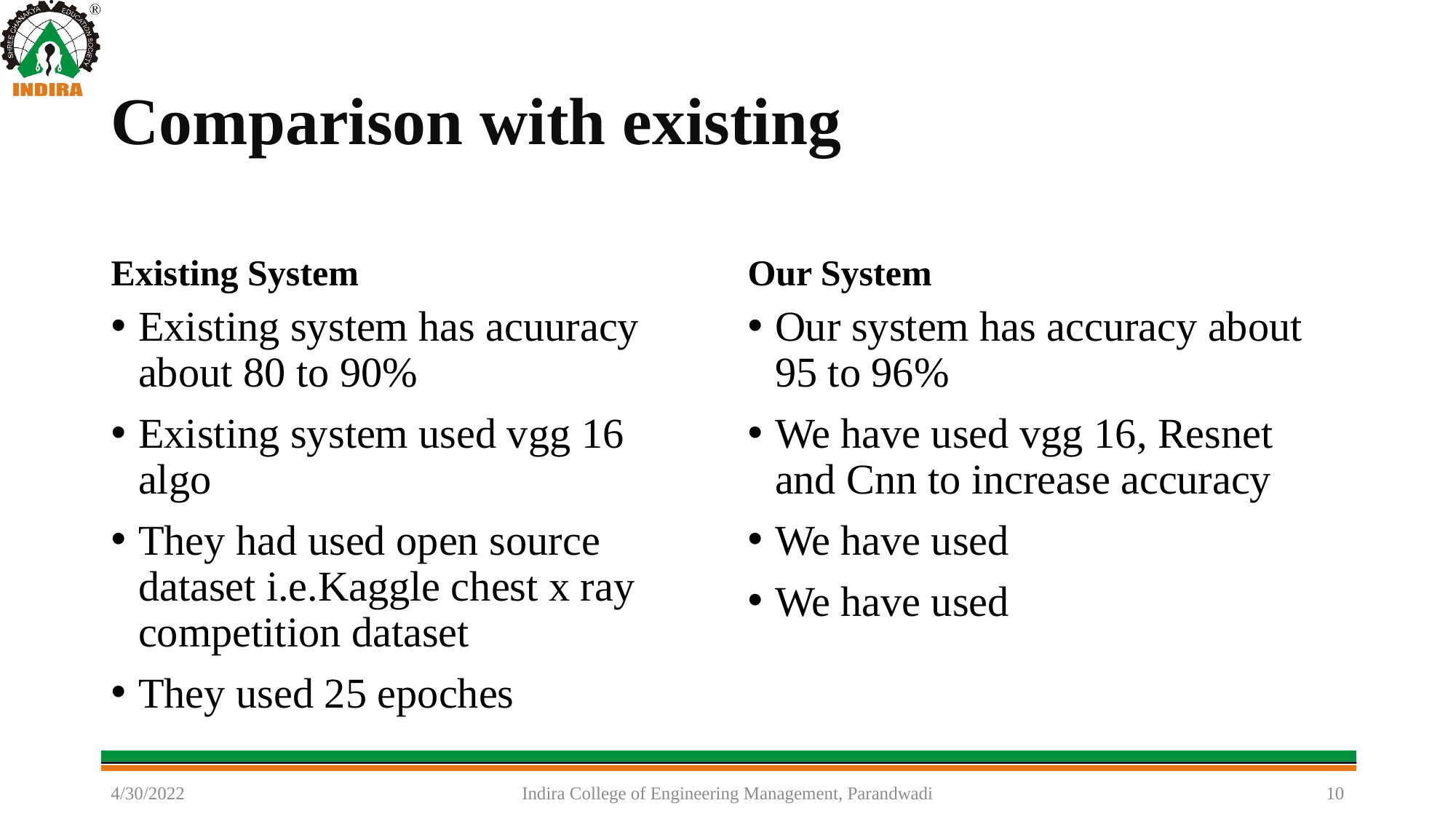

# Comparison with existing
Existing System
Our System
Existing system has acuuracy about 80 to 90%
Existing system used vgg 16 algo
They had used open source dataset i.e.Kaggle chest x ray competition dataset
They used 25 epoches
Our system has accuracy about 95 to 96%
We have used vgg 16, Resnet and Cnn to increase accuracy
We have used
We have used
4/30/2022
Indira College of Engineering Management, Parandwadi
10